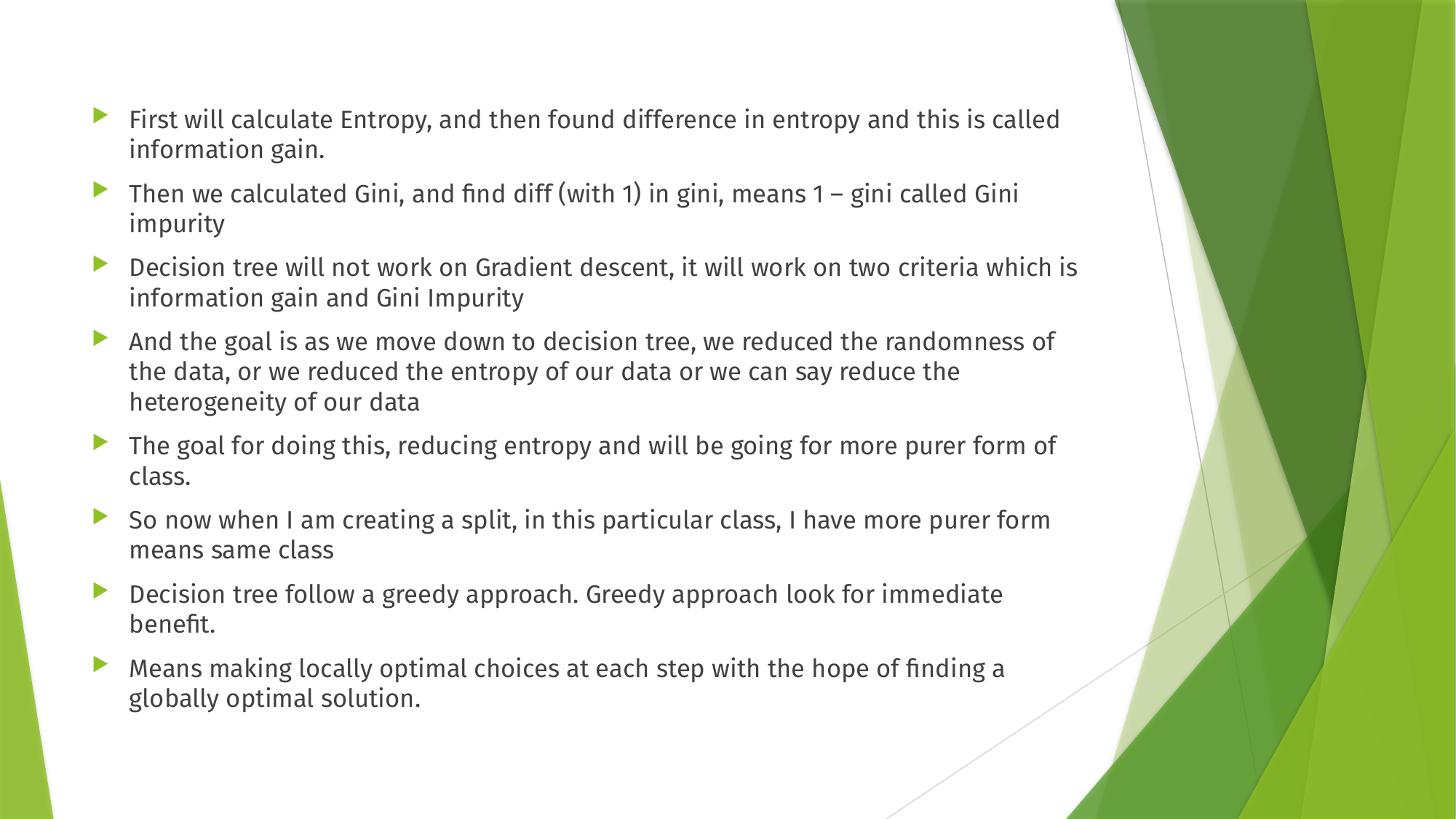

First will calculate Entropy, and then found difference in entropy and this is called information gain.
Then we calculated Gini, and find diff (with 1) in gini, means 1 – gini called Gini impurity
Decision tree will not work on Gradient descent, it will work on two criteria which is information gain and Gini Impurity
And the goal is as we move down to decision tree, we reduced the randomness of the data, or we reduced the entropy of our data or we can say reduce the heterogeneity of our data
The goal for doing this, reducing entropy and will be going for more purer form of class.
So now when I am creating a split, in this particular class, I have more purer form means same class
Decision tree follow a greedy approach. Greedy approach look for immediate benefit.
Means making locally optimal choices at each step with the hope of finding a globally optimal solution.